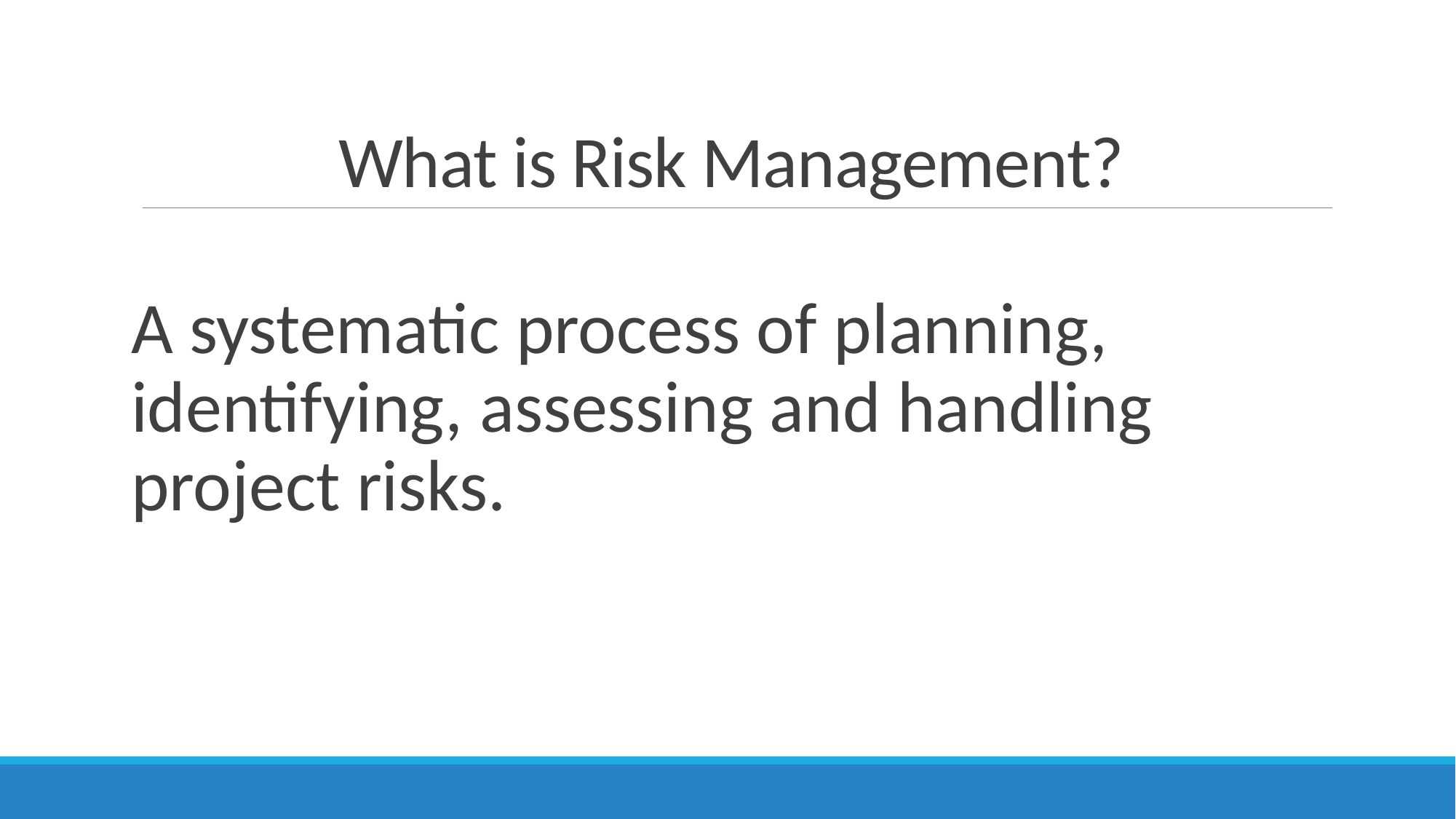

# What is Risk Management?

A systematic process of planning, identifying, assessing and handling project risks.